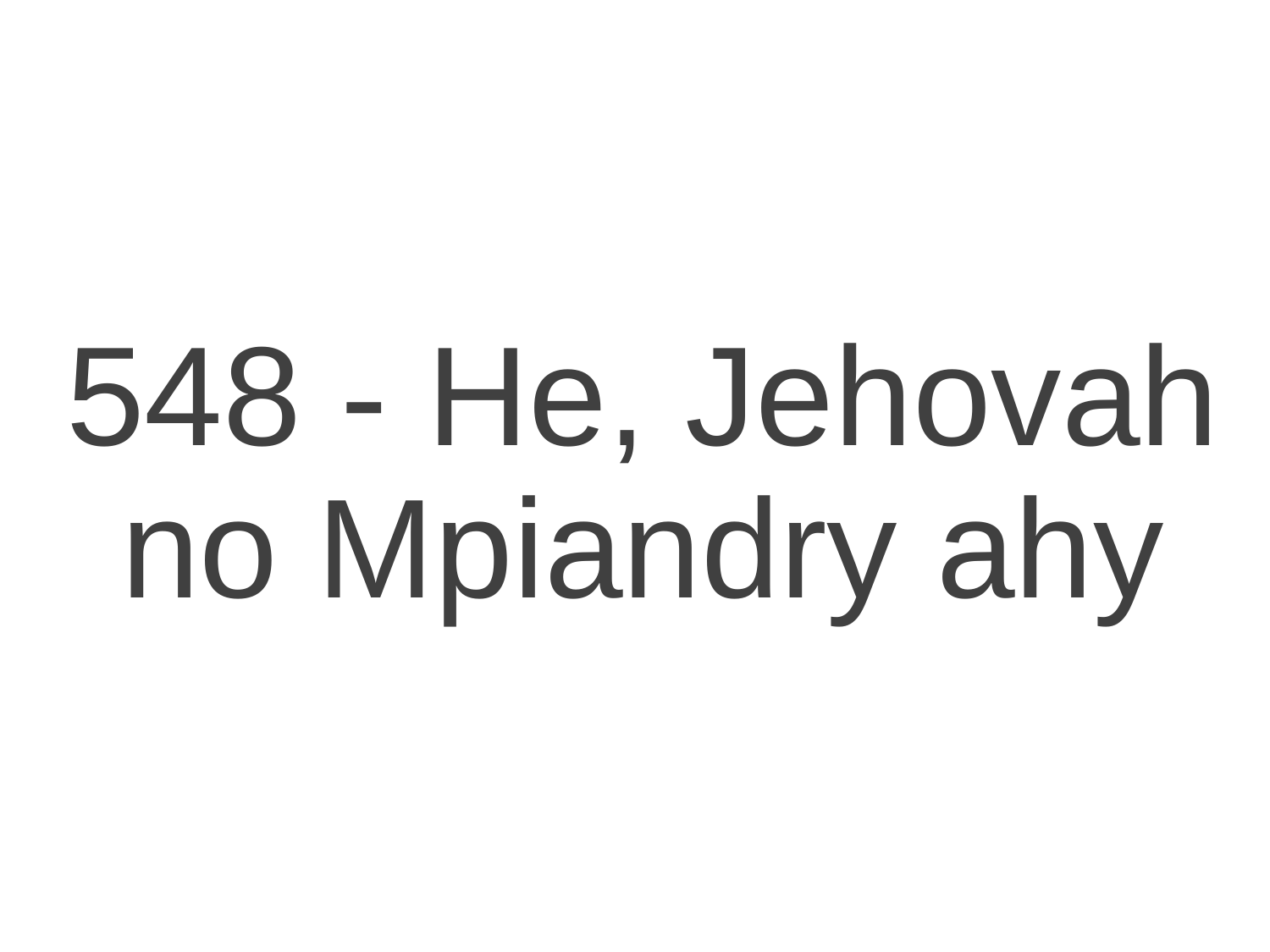

548 - He, Jehovah no Mpiandry ahy